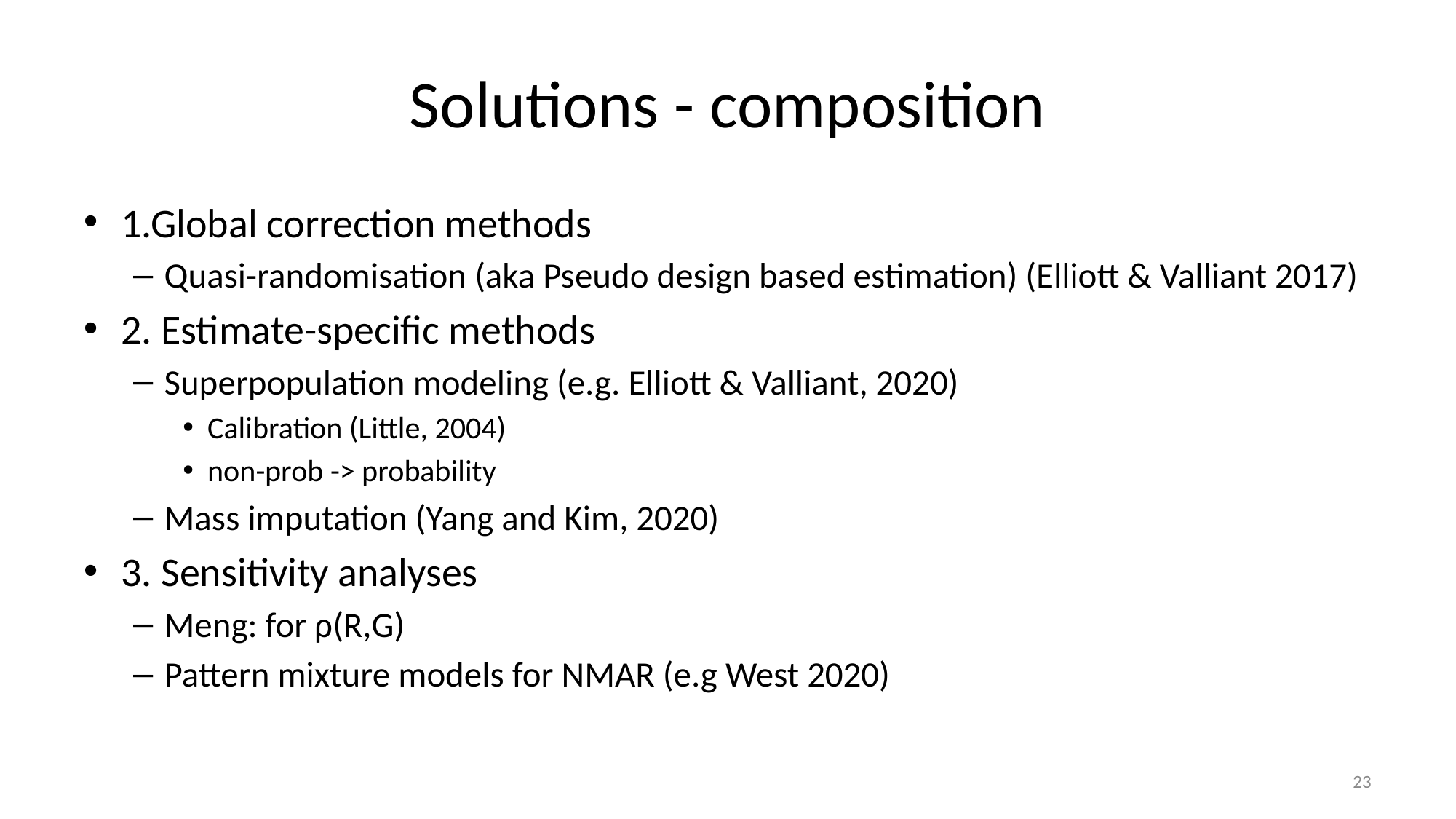

# Solutions - composition
1.Global correction methods
Quasi-randomisation (aka Pseudo design based estimation) (Elliott & Valliant 2017)
2. Estimate-specific methods
Superpopulation modeling (e.g. Elliott & Valliant, 2020)
Calibration (Little, 2004)
non-prob -> probability
Mass imputation (Yang and Kim, 2020)
3. Sensitivity analyses
Meng: for ρ(R,G)
Pattern mixture models for NMAR (e.g West 2020)

23